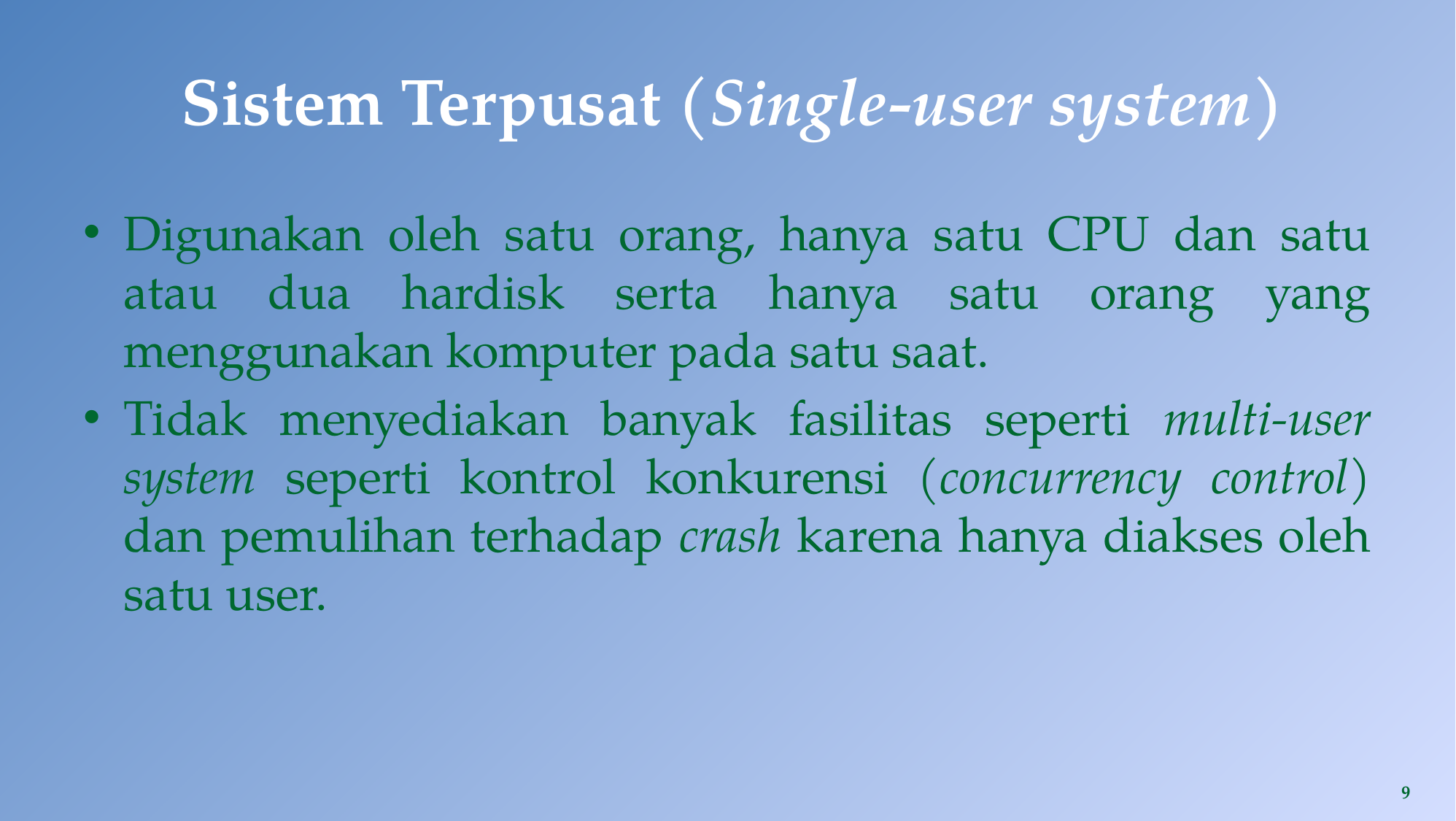

# Sistem Terpusat (Single-user system)
Digunakan oleh satu orang, hanya satu CPU dan satu atau dua hardisk serta hanya satu orang yang menggunakan komputer pada satu saat.
Tidak menyediakan banyak fasilitas seperti multi-user system seperti kontrol konkurensi (concurrency control) dan pemulihan terhadap crash karena hanya diakses oleh satu user.
9